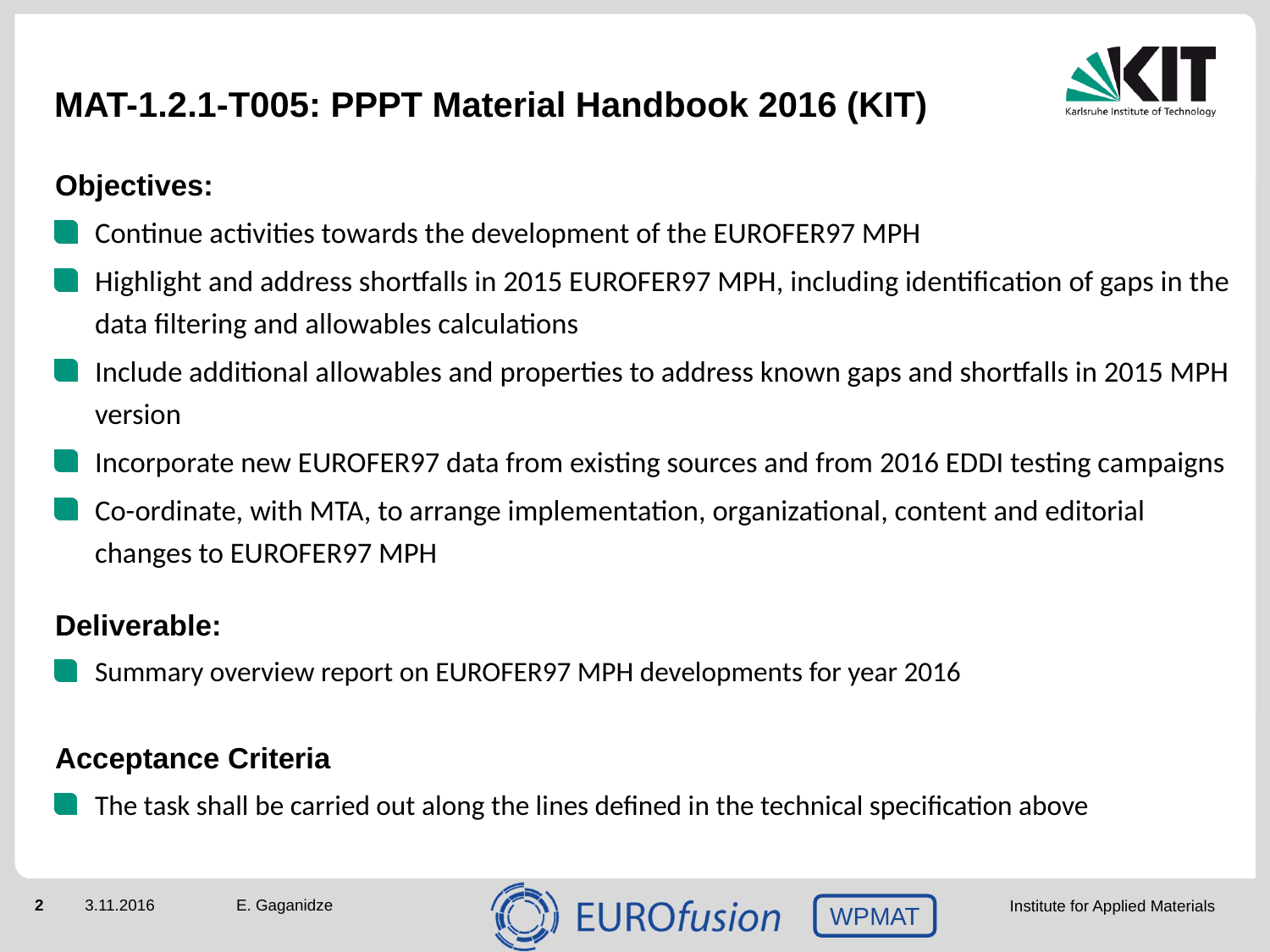

# MAT-1.2.1-T005: PPPT Material Handbook 2016 (KIT)
Objectives:
Continue activities towards the development of the EUROFER97 MPH
Highlight and address shortfalls in 2015 EUROFER97 MPH, including identification of gaps in the data filtering and allowables calculations
Include additional allowables and properties to address known gaps and shortfalls in 2015 MPH version
Incorporate new EUROFER97 data from existing sources and from 2016 EDDI testing campaigns
Co-ordinate, with MTA, to arrange implementation, organizational, content and editorial changes to EUROFER97 MPH

Deliverable:
Summary overview report on EUROFER97 MPH developments for year 2016

Acceptance Criteria
The task shall be carried out along the lines defined in the technical specification above
E. Gaganidze